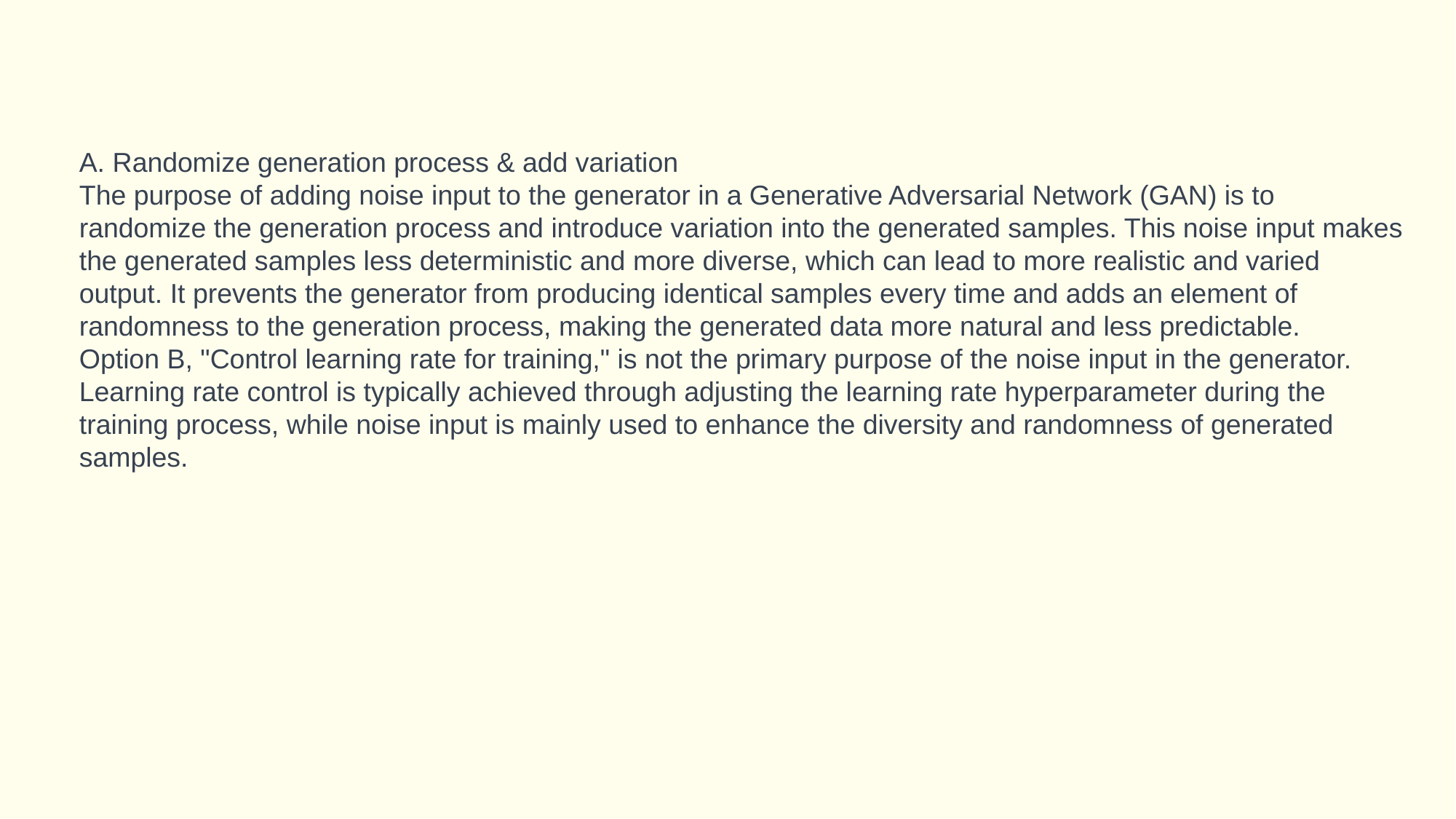

A. Randomize generation process & add variation
The purpose of adding noise input to the generator in a Generative Adversarial Network (GAN) is to randomize the generation process and introduce variation into the generated samples. This noise input makes the generated samples less deterministic and more diverse, which can lead to more realistic and varied output. It prevents the generator from producing identical samples every time and adds an element of randomness to the generation process, making the generated data more natural and less predictable.
Option B, "Control learning rate for training," is not the primary purpose of the noise input in the generator. Learning rate control is typically achieved through adjusting the learning rate hyperparameter during the training process, while noise input is mainly used to enhance the diversity and randomness of generated samples.